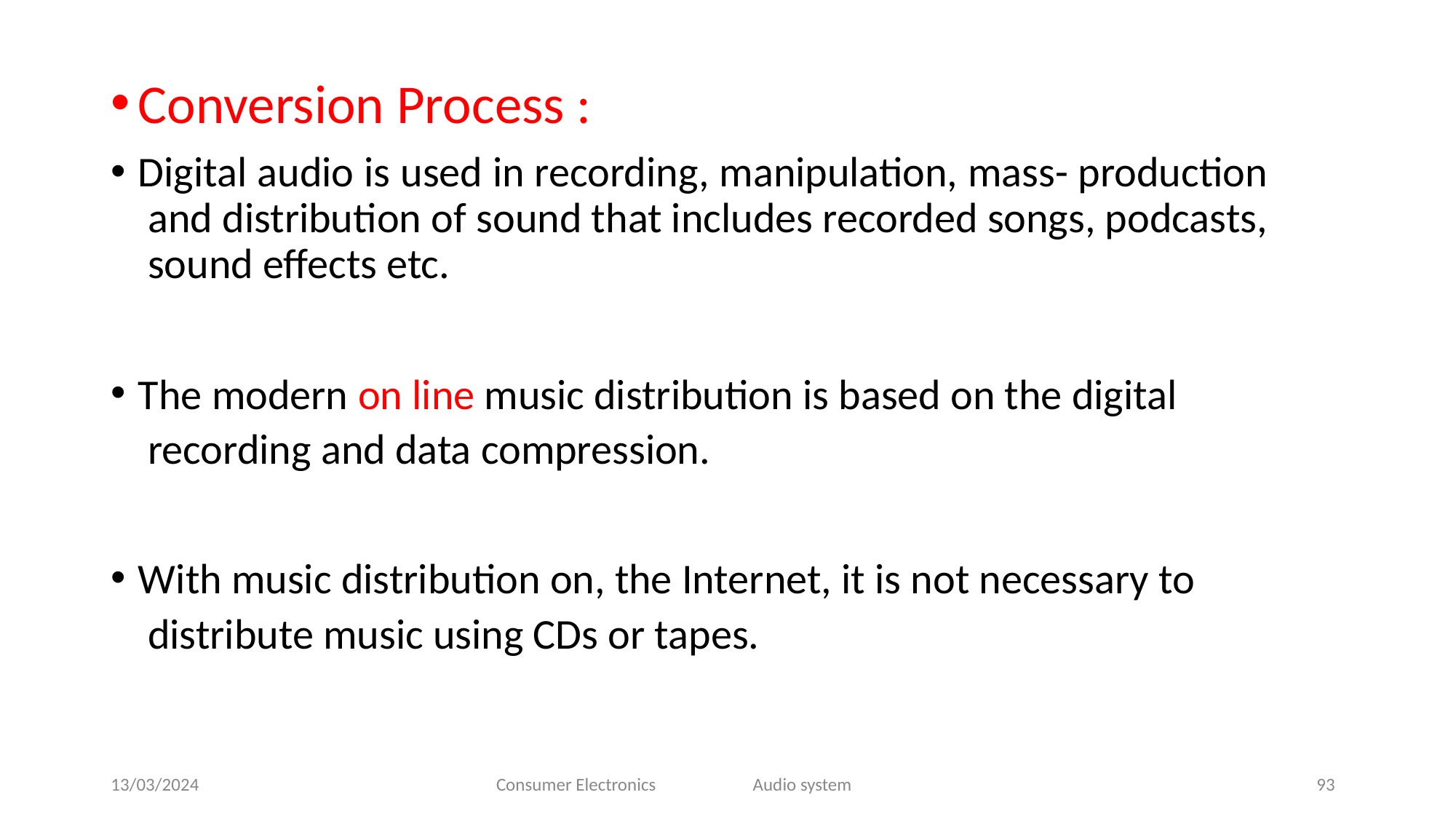

Conversion Process :
Digital audio is used in recording, manipulation, mass- production  and distribution of sound that includes recorded songs, podcasts,  sound effects etc.

The modern on line music distribution is based on the digital  recording and data compression.

With music distribution on, the Internet, it is not necessary to  distribute music using CDs or tapes.
13/03/2024
Consumer Electronics
Audio system
93